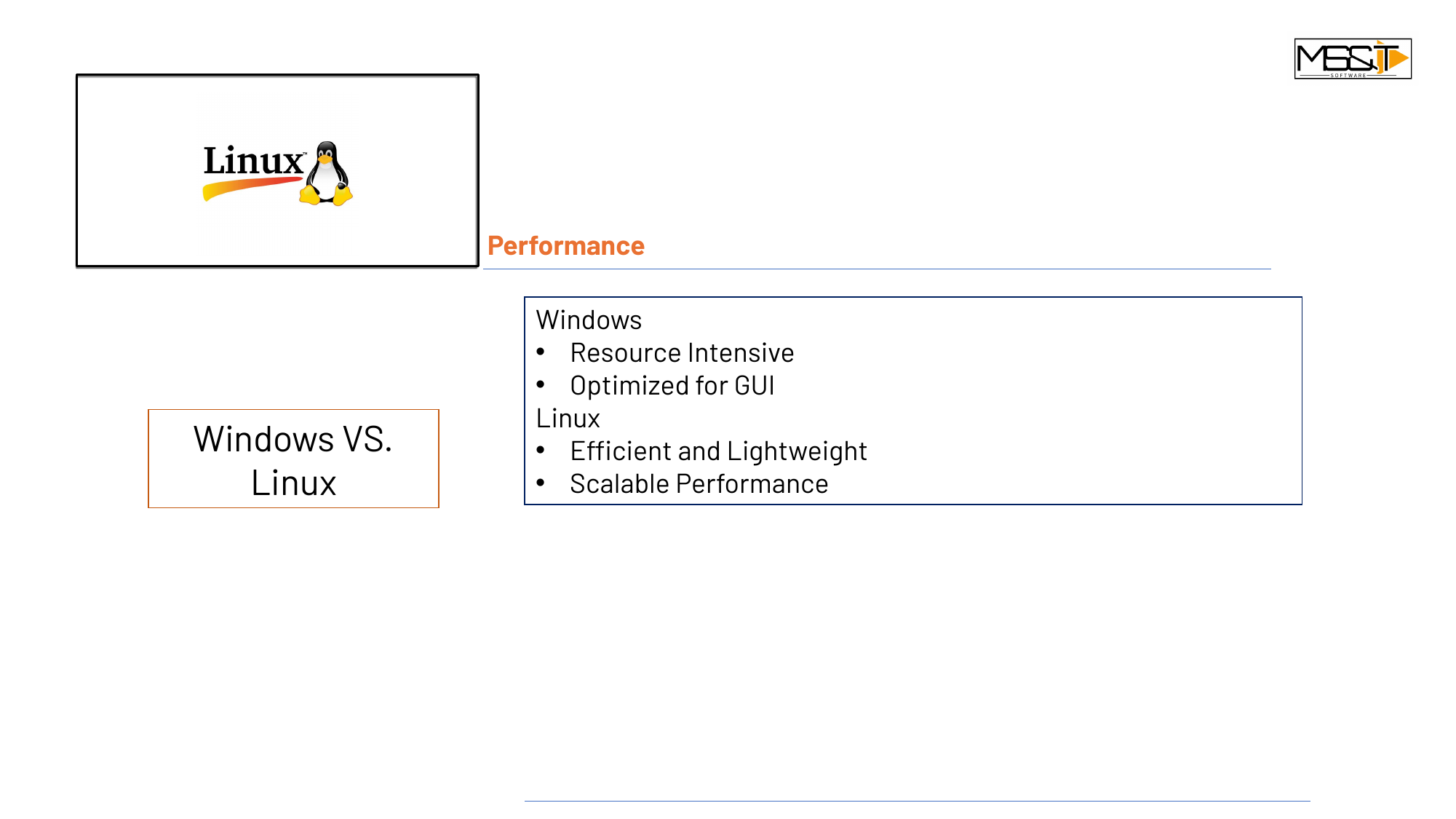

Performance
Windows
Resource Intensive
Optimized for GUI
Linux
Efficient and Lightweight
Scalable Performance
Windows VS. Linux